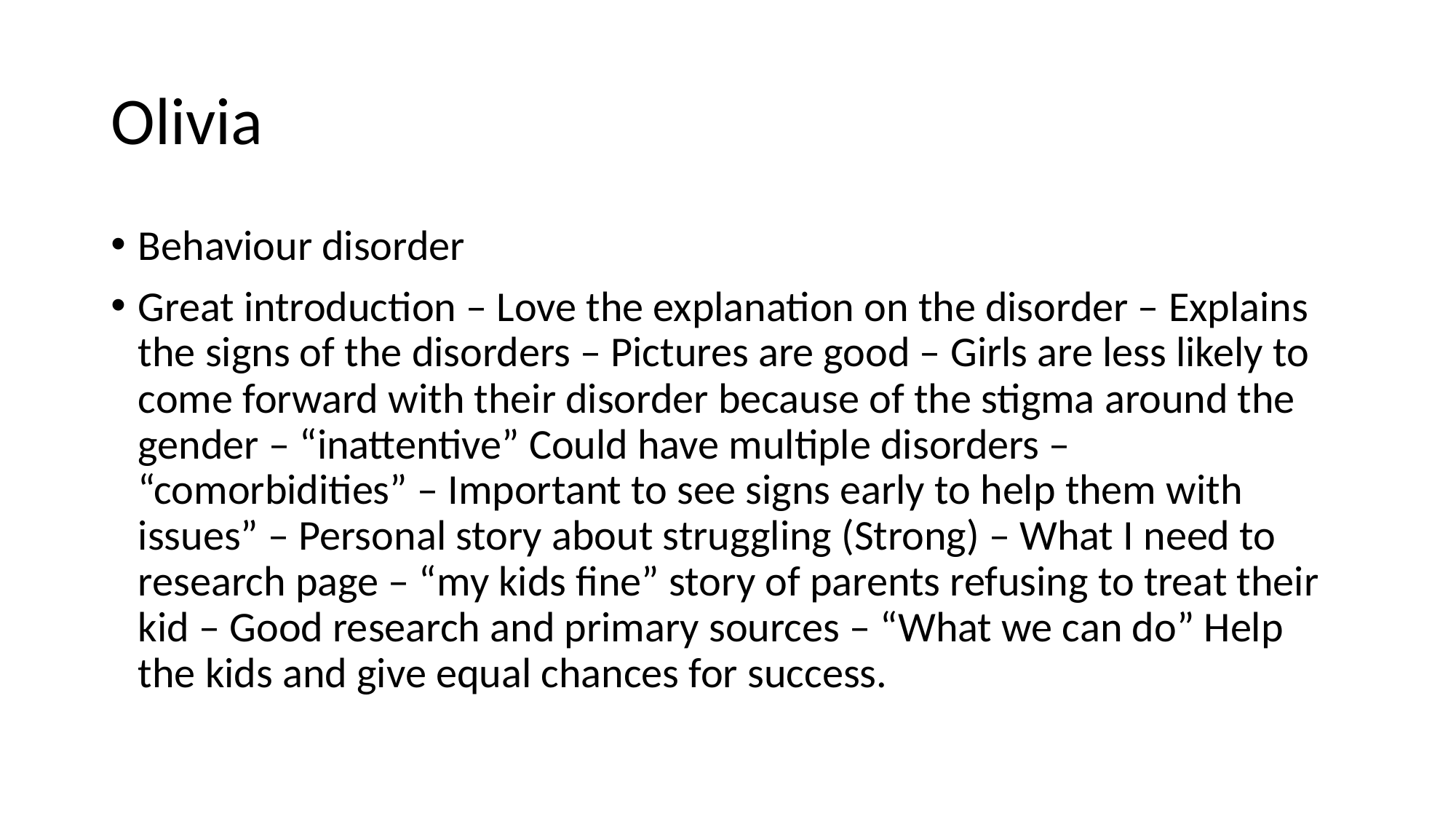

# Olivia
Behaviour disorder
Great introduction – Love the explanation on the disorder – Explains the signs of the disorders – Pictures are good – Girls are less likely to come forward with their disorder because of the stigma around the gender – “inattentive” Could have multiple disorders – “comorbidities” – Important to see signs early to help them with issues” – Personal story about struggling (Strong) – What I need to research page – “my kids fine” story of parents refusing to treat their kid – Good research and primary sources – “What we can do” Help the kids and give equal chances for success.